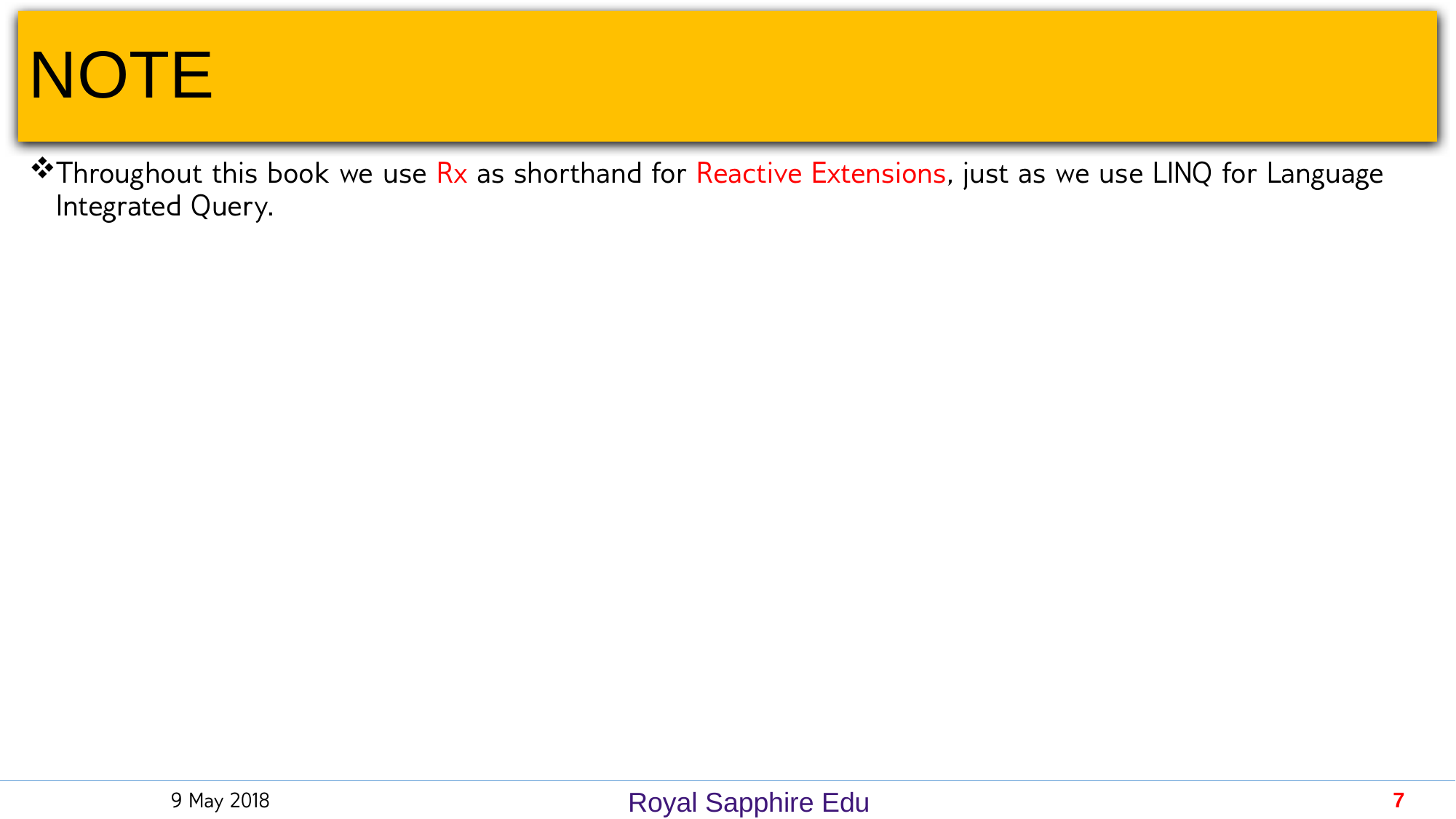

# NOTE
Throughout this book we use Rx as shorthand for Reactive Extensions, just as we use LINQ for Language Integrated Query.
9 May 2018
7